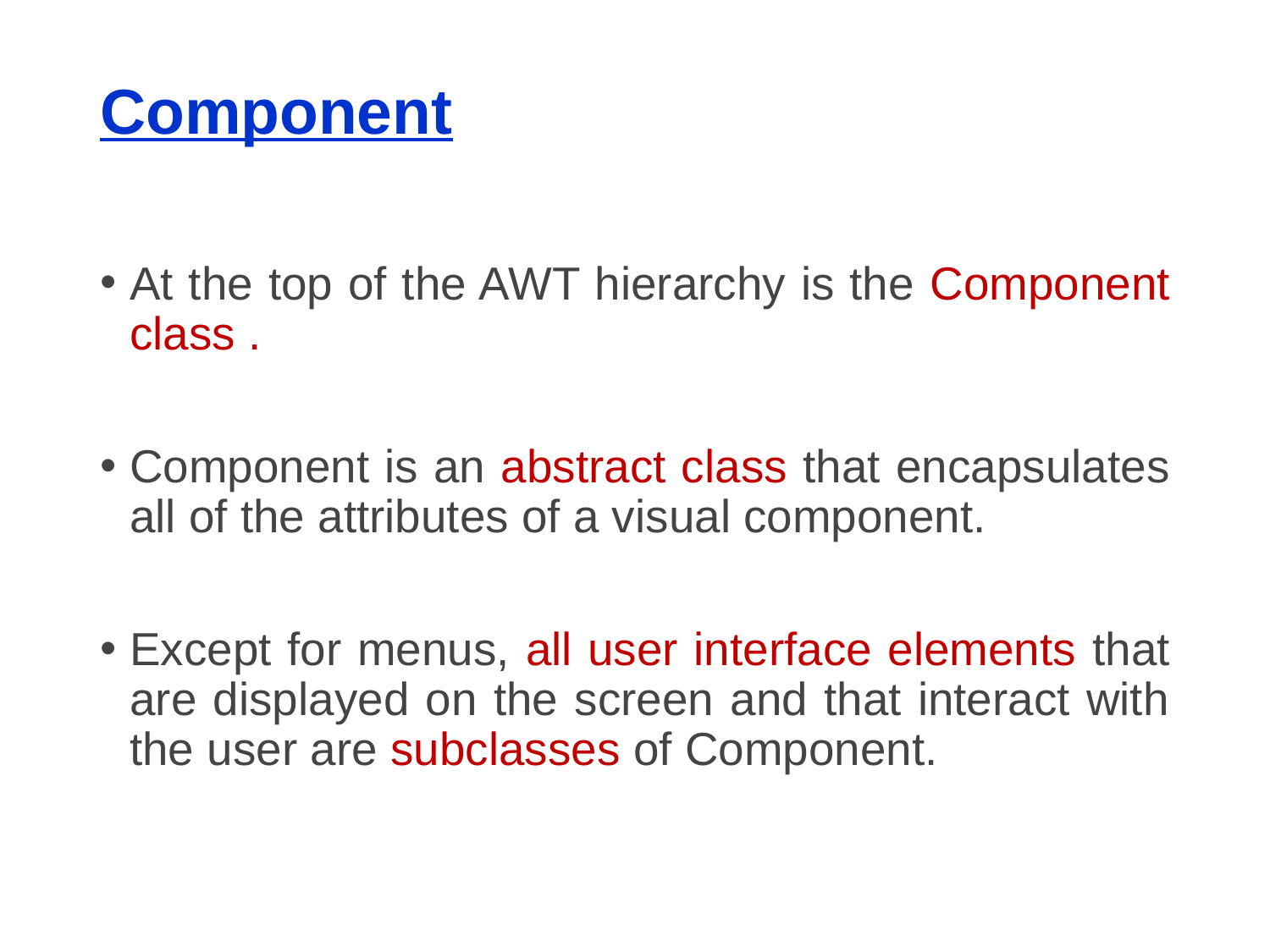

# Component
At the top of the AWT hierarchy is the Component class .

Component is an abstract class that encapsulates all of the attributes of a visual component.

Except for menus, all user interface elements that are displayed on the screen and that interact with the user are subclasses of Component.